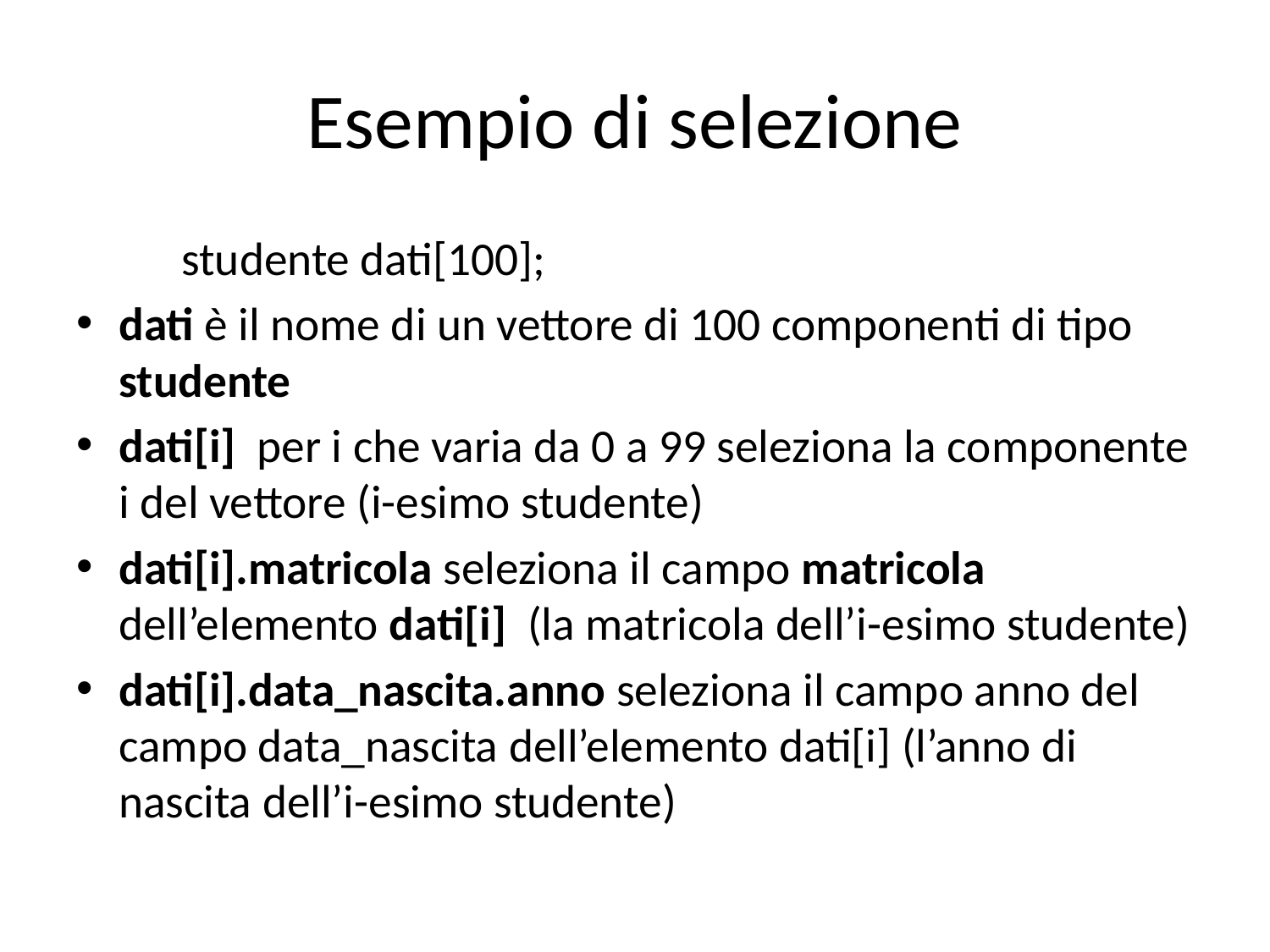

# Esempio di selezione
	studente dati[100];
dati è il nome di un vettore di 100 componenti di tipo studente
dati[i]  per i che varia da 0 a 99 seleziona la componente i del vettore (i-esimo studente)
dati[i].matricola seleziona il campo matricola dell’elemento dati[i]  (la matricola dell’i-esimo studente)
dati[i].data_nascita.anno seleziona il campo anno del campo data_nascita dell’elemento dati[i] (l’anno di nascita dell’i-esimo studente)